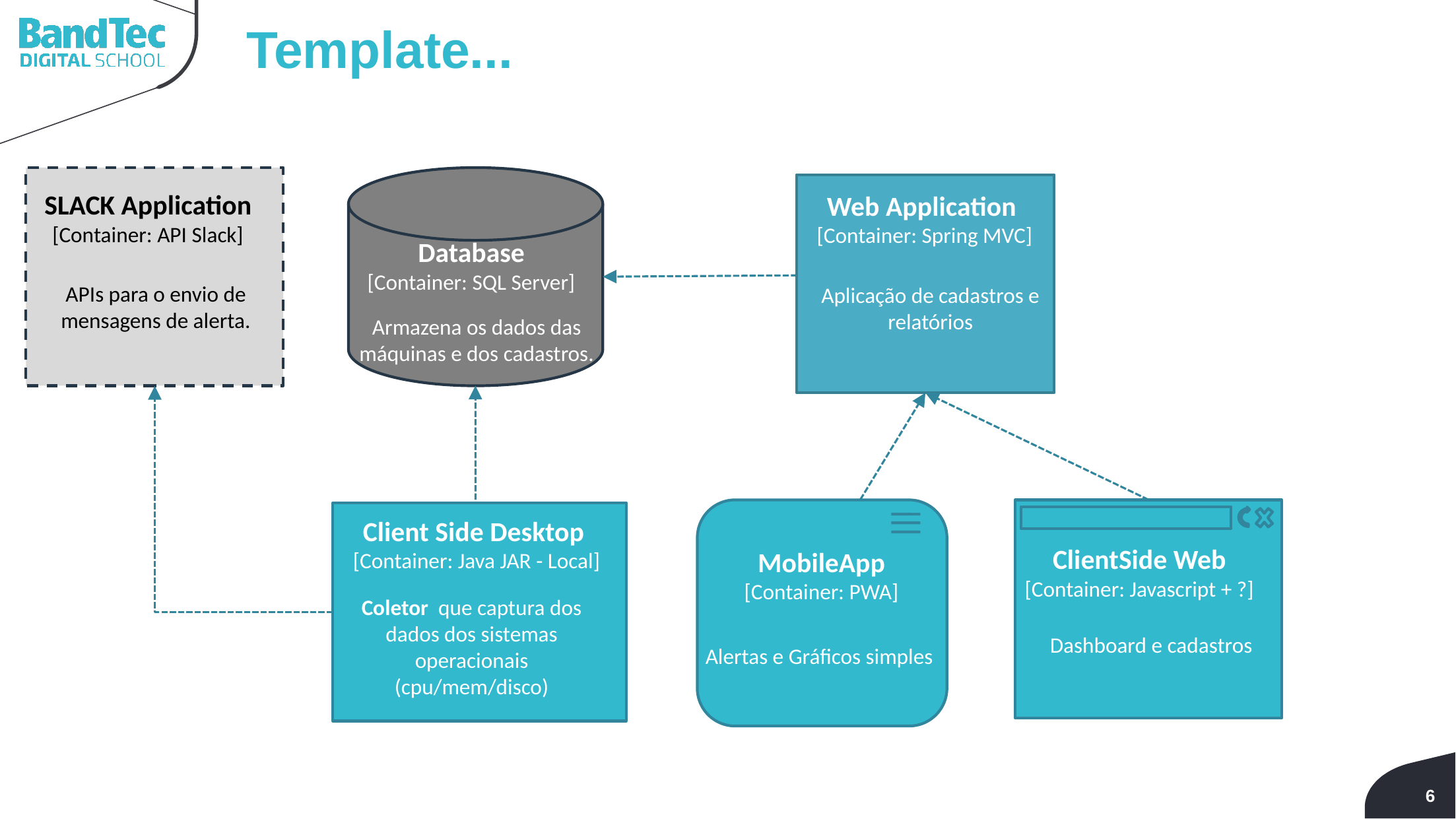

Template...

SLACK Application
[Container: API Slack]
APIs para o envio de mensagens de alerta.

Web Application
[Container: Spring MVC]
Aplicação de cadastros e relatórios
Database
[Container: SQL Server]

Armazena os dados das máquinas e dos cadastros.

Dashboard
MobileApp
[Container: PWA]
Alertas e Gráficos simples

ClientSide Web
[Container: Javascript + ?]
Dashboard e cadastros

Client Side Desktop
[Container: Java JAR - Local]
Coletor  que captura dos dados dos sistemas operacionais (cpu/mem/disco)
6